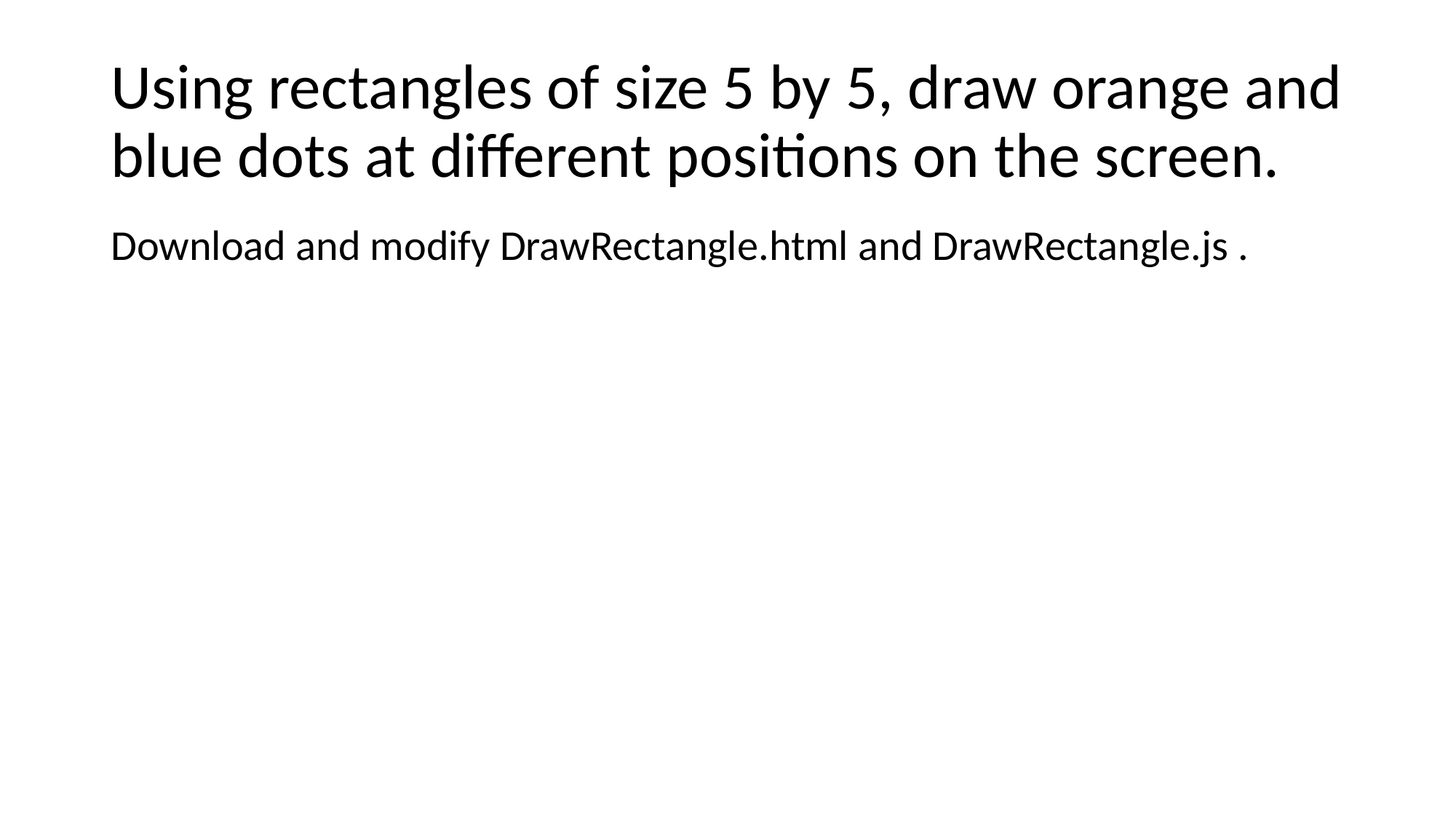

# Using rectangles of size 5 by 5, draw orange and blue dots at different positions on the screen.
Download and modify DrawRectangle.html and DrawRectangle.js .